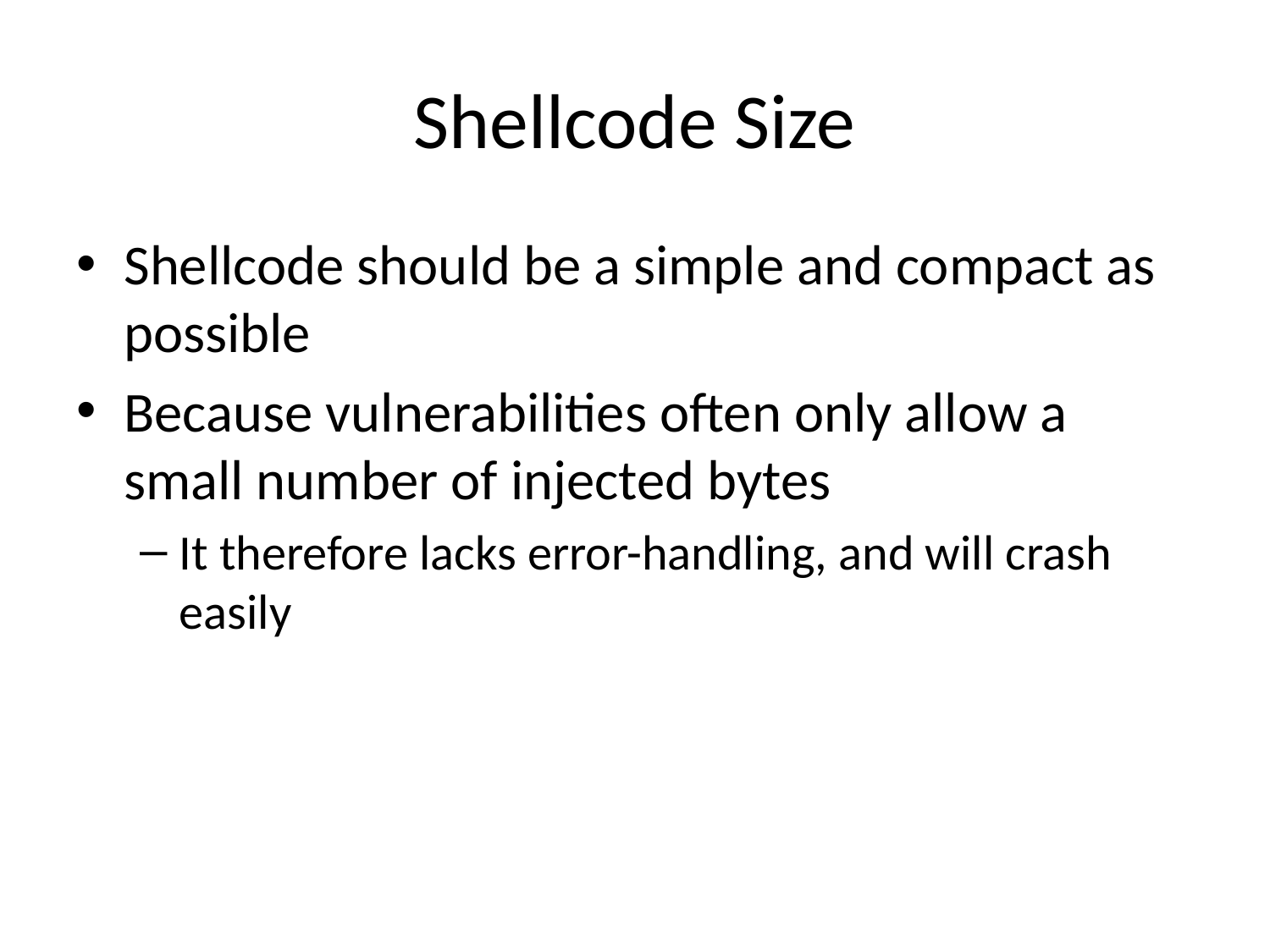

# Shellcode Size
Shellcode should be a simple and compact as possible
Because vulnerabilities often only allow a small number of injected bytes
It therefore lacks error-handling, and will crash easily